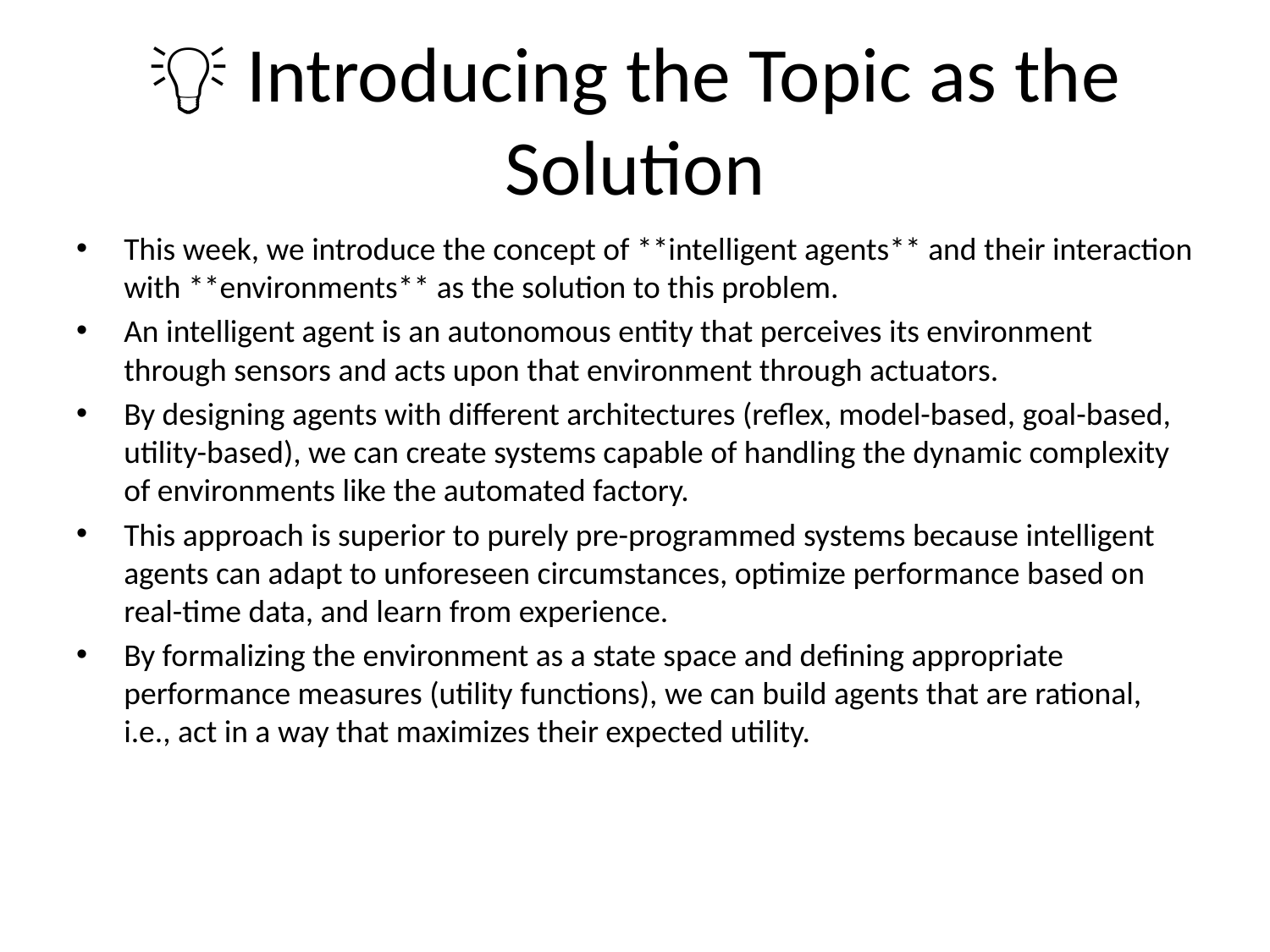

# 💡 Introducing the Topic as the Solution
This week, we introduce the concept of **intelligent agents** and their interaction with **environments** as the solution to this problem.
An intelligent agent is an autonomous entity that perceives its environment through sensors and acts upon that environment through actuators.
By designing agents with different architectures (reflex, model-based, goal-based, utility-based), we can create systems capable of handling the dynamic complexity of environments like the automated factory.
This approach is superior to purely pre-programmed systems because intelligent agents can adapt to unforeseen circumstances, optimize performance based on real-time data, and learn from experience.
By formalizing the environment as a state space and defining appropriate performance measures (utility functions), we can build agents that are rational, i.e., act in a way that maximizes their expected utility.